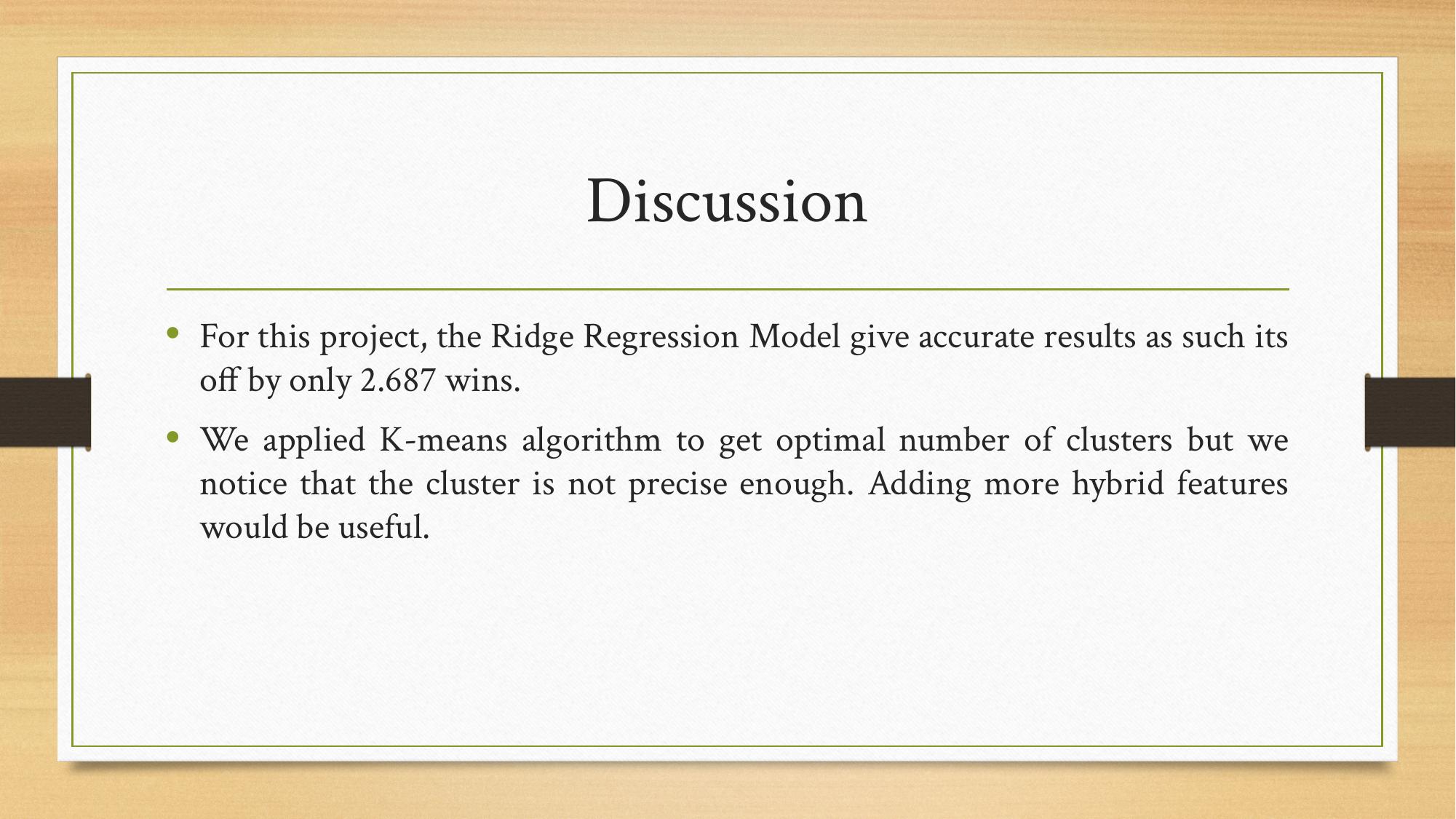

# Discussion
For this project, the Ridge Regression Model give accurate results as such its off by only 2.687 wins.
We applied K-means algorithm to get optimal number of clusters but we notice that the cluster is not precise enough. Adding more hybrid features would be useful.